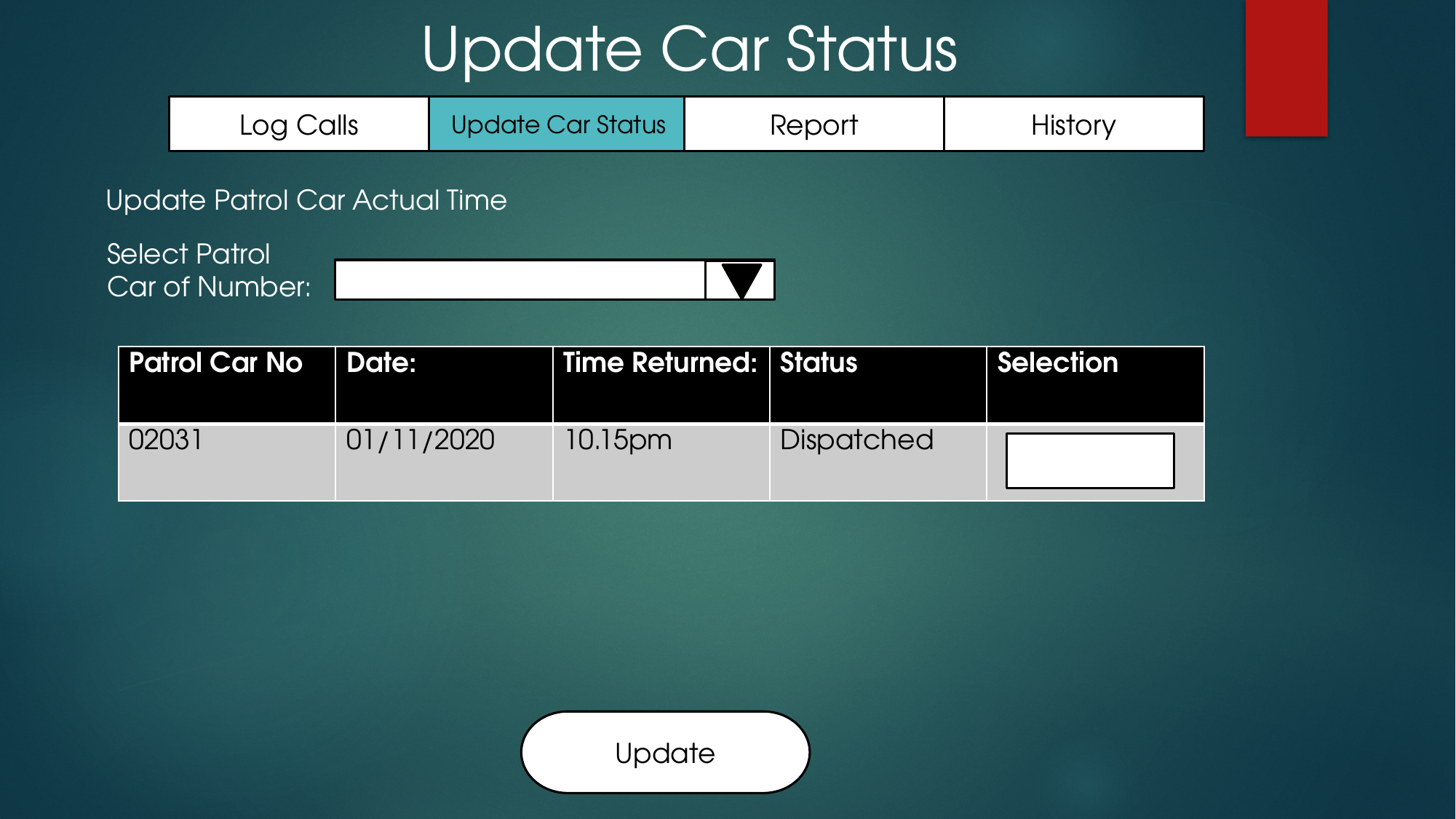

Update Car Status
Update Car Status
Report
History
Log Calls
Update Patrol Car Actual Time
Select Patrol Car of Number:

| Patrol Car No | Date: | Time Returned: | Status | Selection |
| --- | --- | --- | --- | --- |
| 02031 | 01/11/2020 | 10.15pm | Dispatched |  |

Update